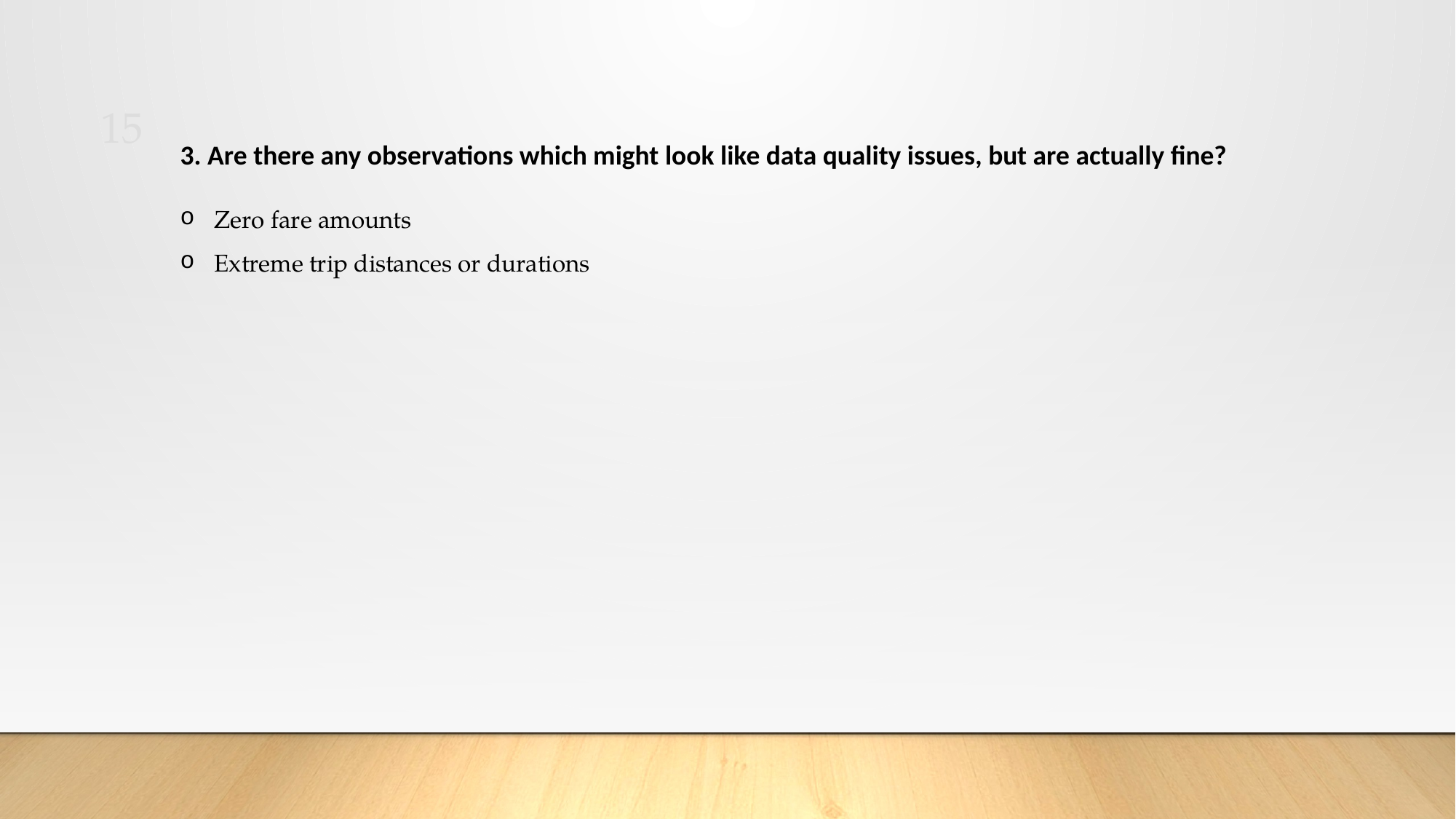

15

3. Are there any observations which might look like data quality issues, but are actually fine?
Zero fare amounts
Extreme trip distances or durations